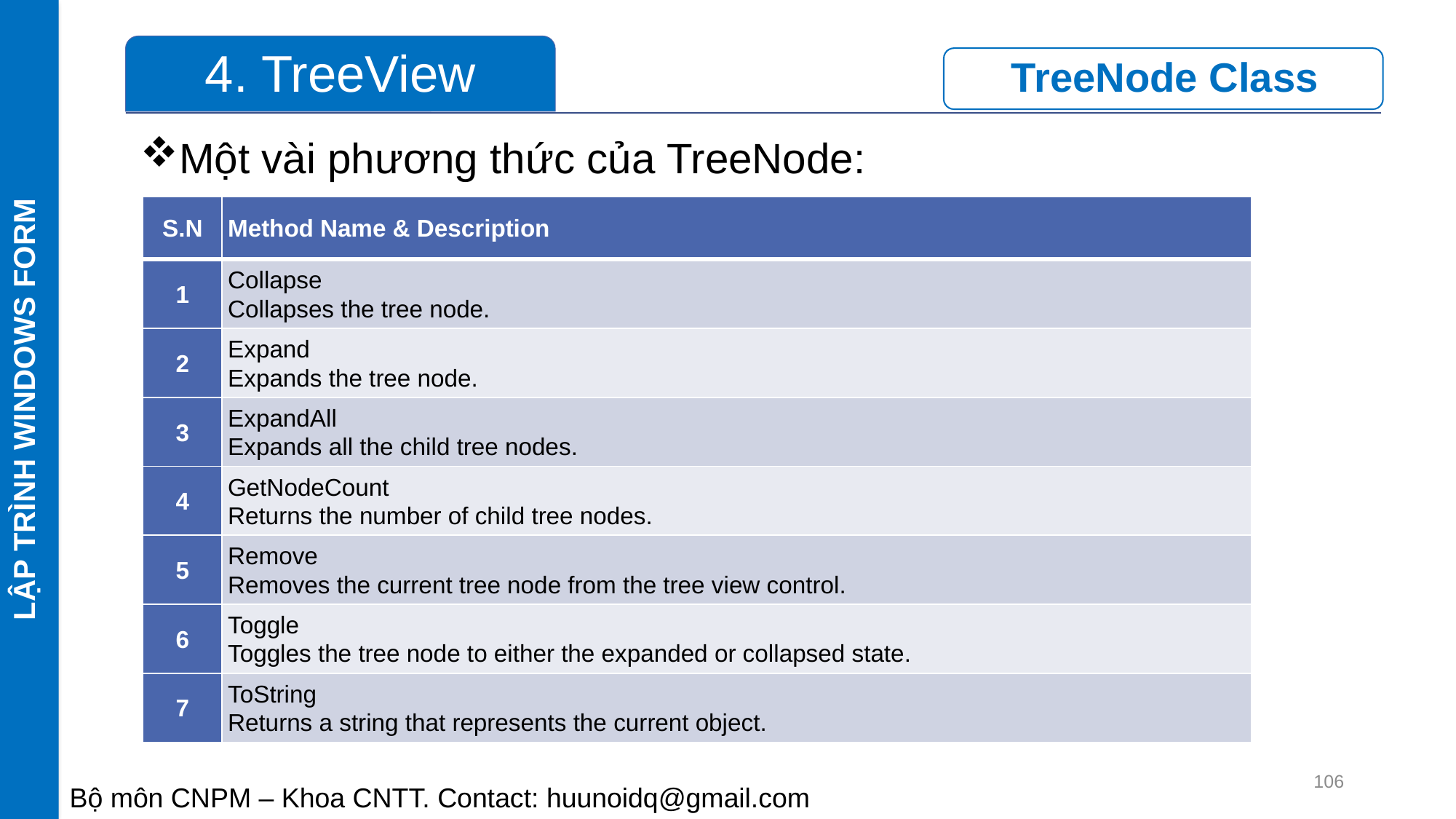

LẬP TRÌNH WINDOWS FORM
4. TreeView
TreeNode Class
Một vài phương thức của TreeNode:

| S.N | Method Name & Description |
| --- | --- |
| 1 | Collapse Collapses the tree node. |
| 2 | Expand Expands the tree node. |
| 3 | ExpandAll Expands all the child tree nodes. |
| 4 | GetNodeCount Returns the number of child tree nodes. |
| 5 | Remove  Removes the current tree node from the tree view control. |
| 6 | Toggle Toggles the tree node to either the expanded or collapsed state. |
| 7 | ToString  Returns a string that represents the current object. |
106
Bộ môn CNPM – Khoa CNTT. Contact: huunoidq@gmail.com